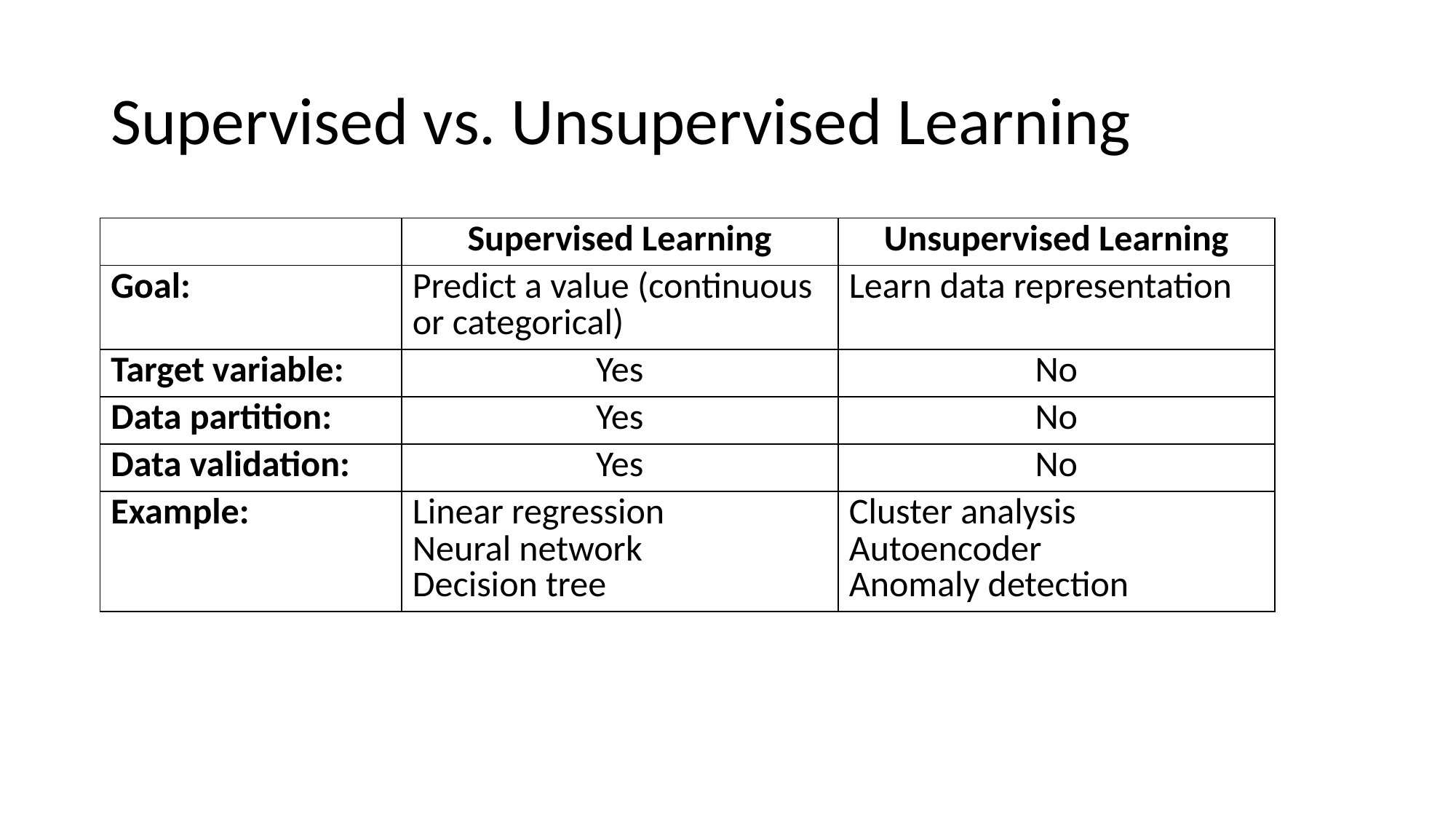

# Supervised vs. Unsupervised Learning
|  | Supervised Learning | Unsupervised Learning |
| --- | --- | --- |
| Goal: | Predict a value (continuous or categorical) | Learn data representation |
| Target variable: | Yes | No |
| Data partition: | Yes | No |
| Data validation: | Yes | No |
| Example: | Linear regression Neural network Decision tree | Cluster analysis Autoencoder Anomaly detection |